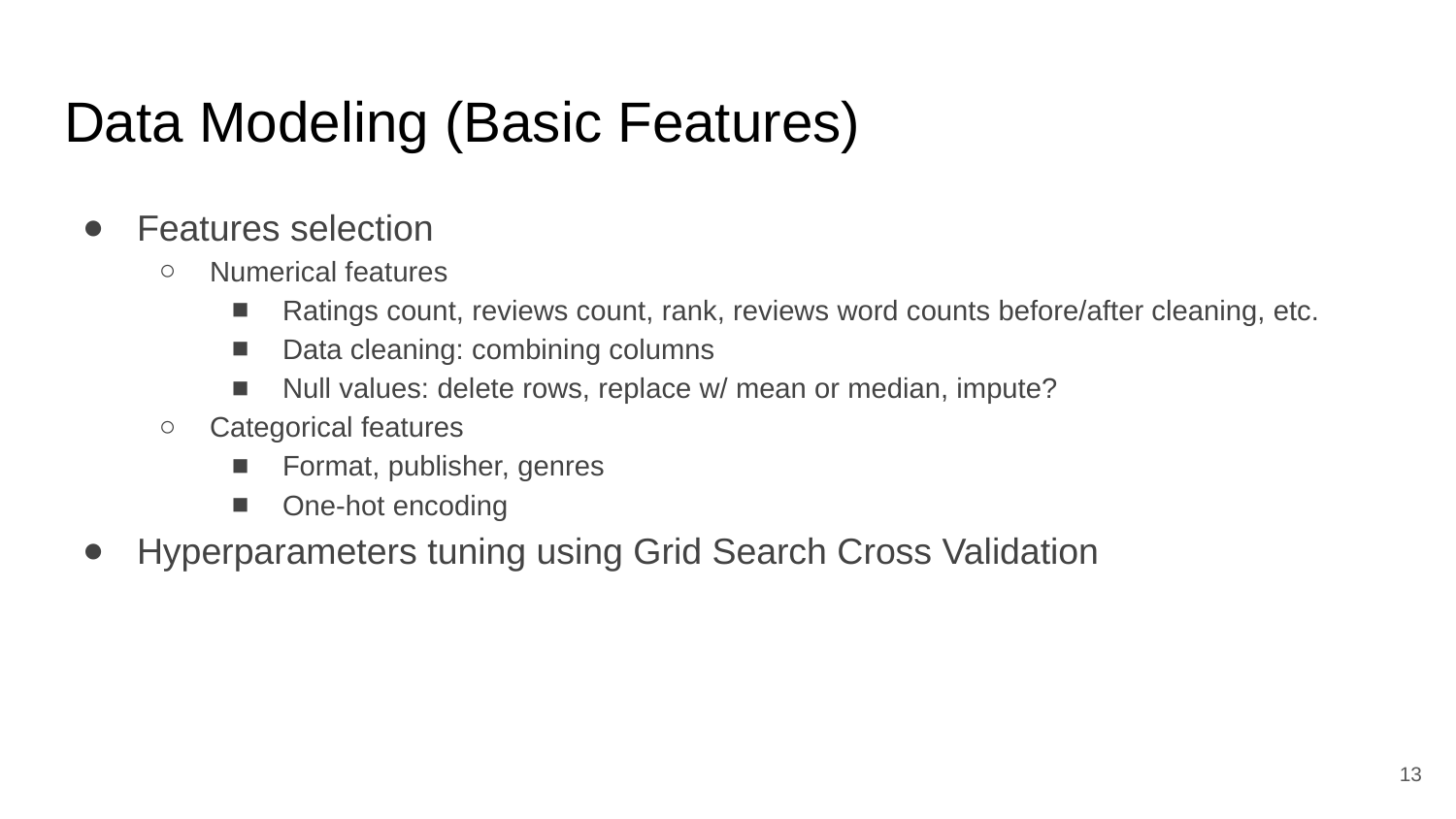

# Data Modeling (Basic Features)
Features selection
Numerical features
Ratings count, reviews count, rank, reviews word counts before/after cleaning, etc.
Data cleaning: combining columns
Null values: delete rows, replace w/ mean or median, impute?
Categorical features
Format, publisher, genres
One-hot encoding
Hyperparameters tuning using Grid Search Cross Validation
13